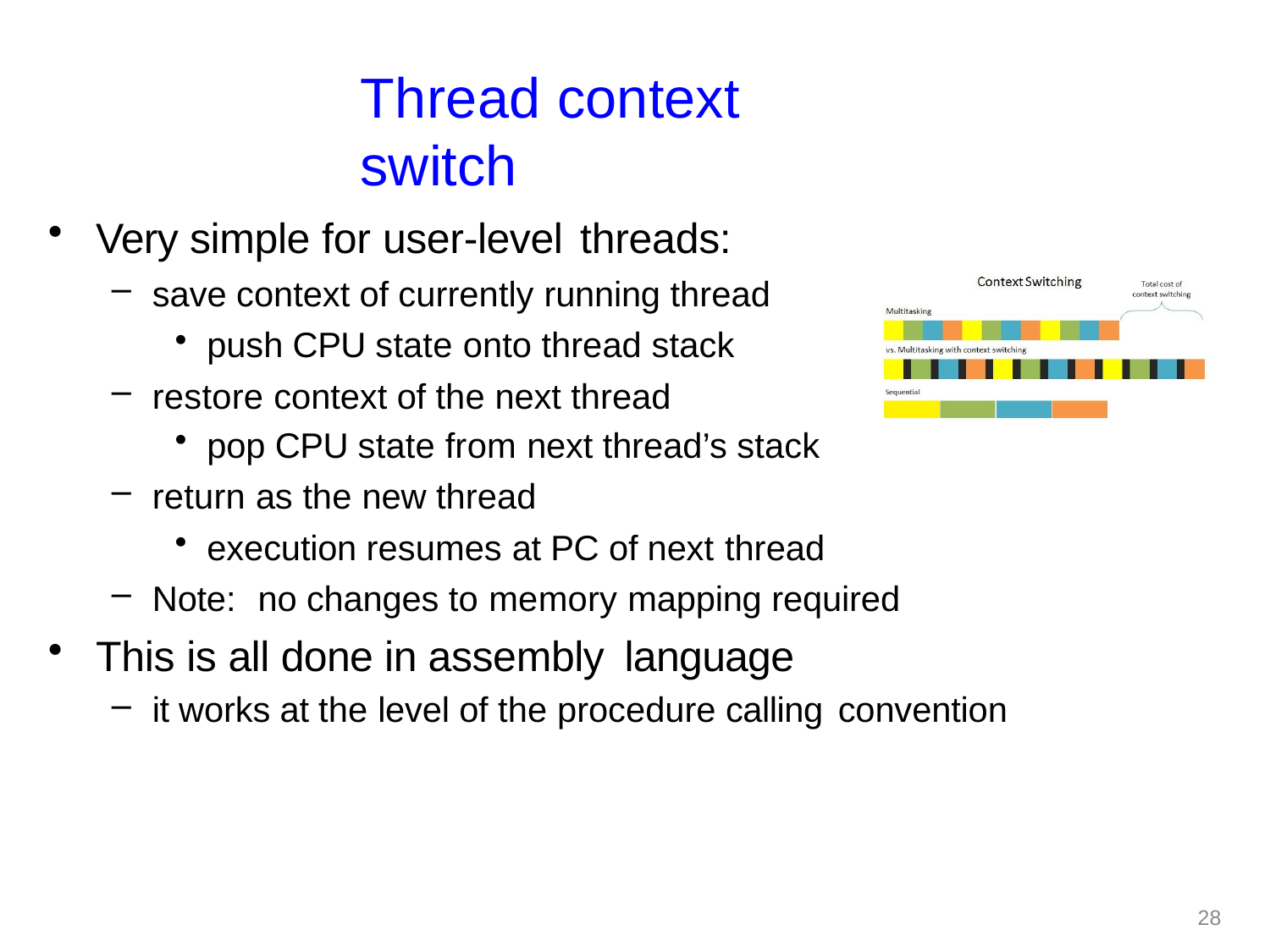

# Thread context switch
Very simple for user-level threads:
save context of currently running thread
push CPU state onto thread stack
restore context of the next thread
pop CPU state from next thread’s stack
return as the new thread
execution resumes at PC of next thread
Note:	no changes to memory mapping required
This is all done in assembly language
it works at the level of the procedure calling convention

28